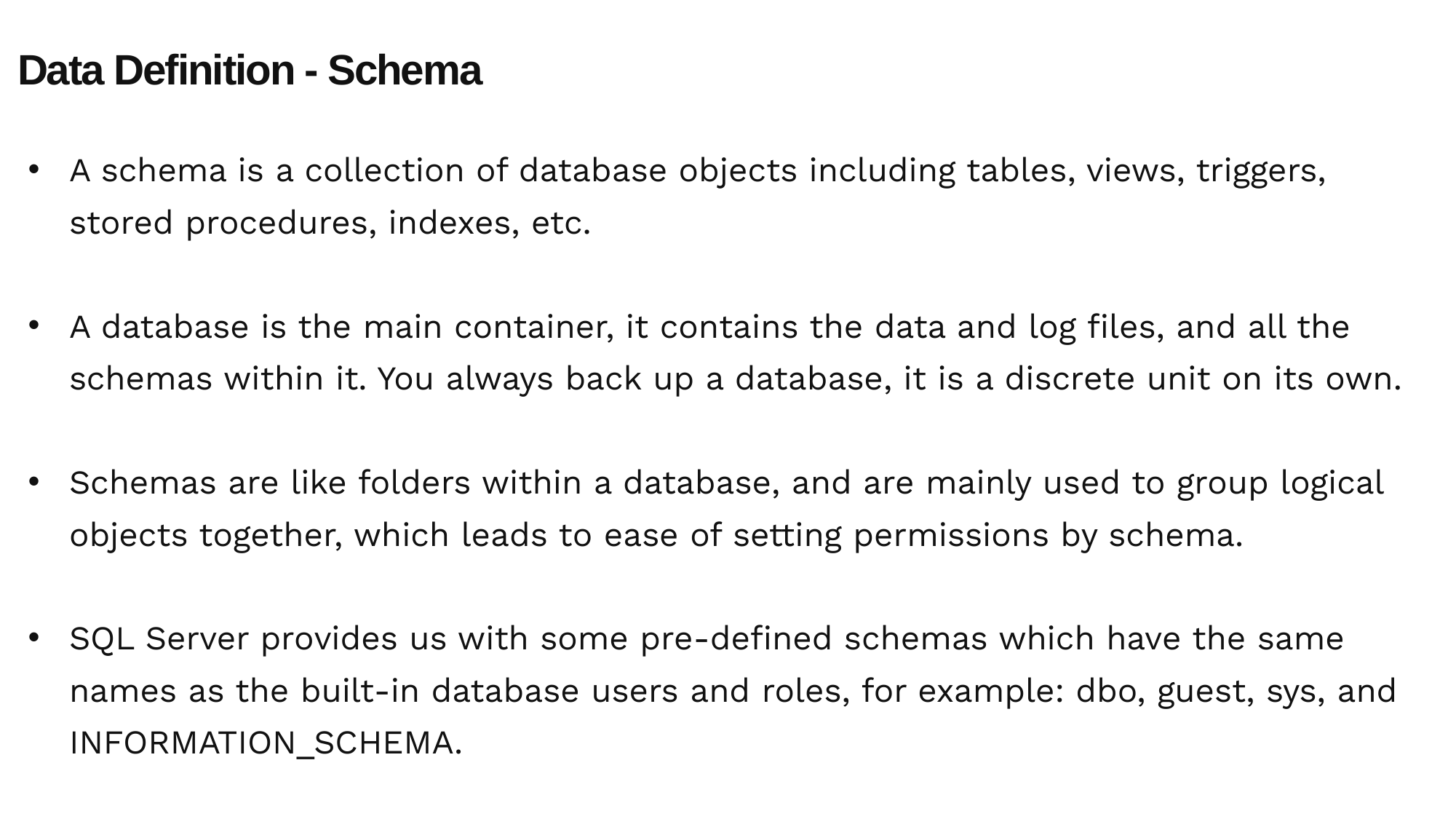

Data Definition - Schema
A schema is a collection of database objects including tables, views, triggers, stored procedures, indexes, etc.

A database is the main container, it contains the data and log files, and all the schemas within it. You always back up a database, it is a discrete unit on its own.

Schemas are like folders within a database, and are mainly used to group logical objects together, which leads to ease of setting permissions by schema.

SQL Server provides us with some pre-defined schemas which have the same names as the built-in database users and roles, for example: dbo, guest, sys, and INFORMATION_SCHEMA.